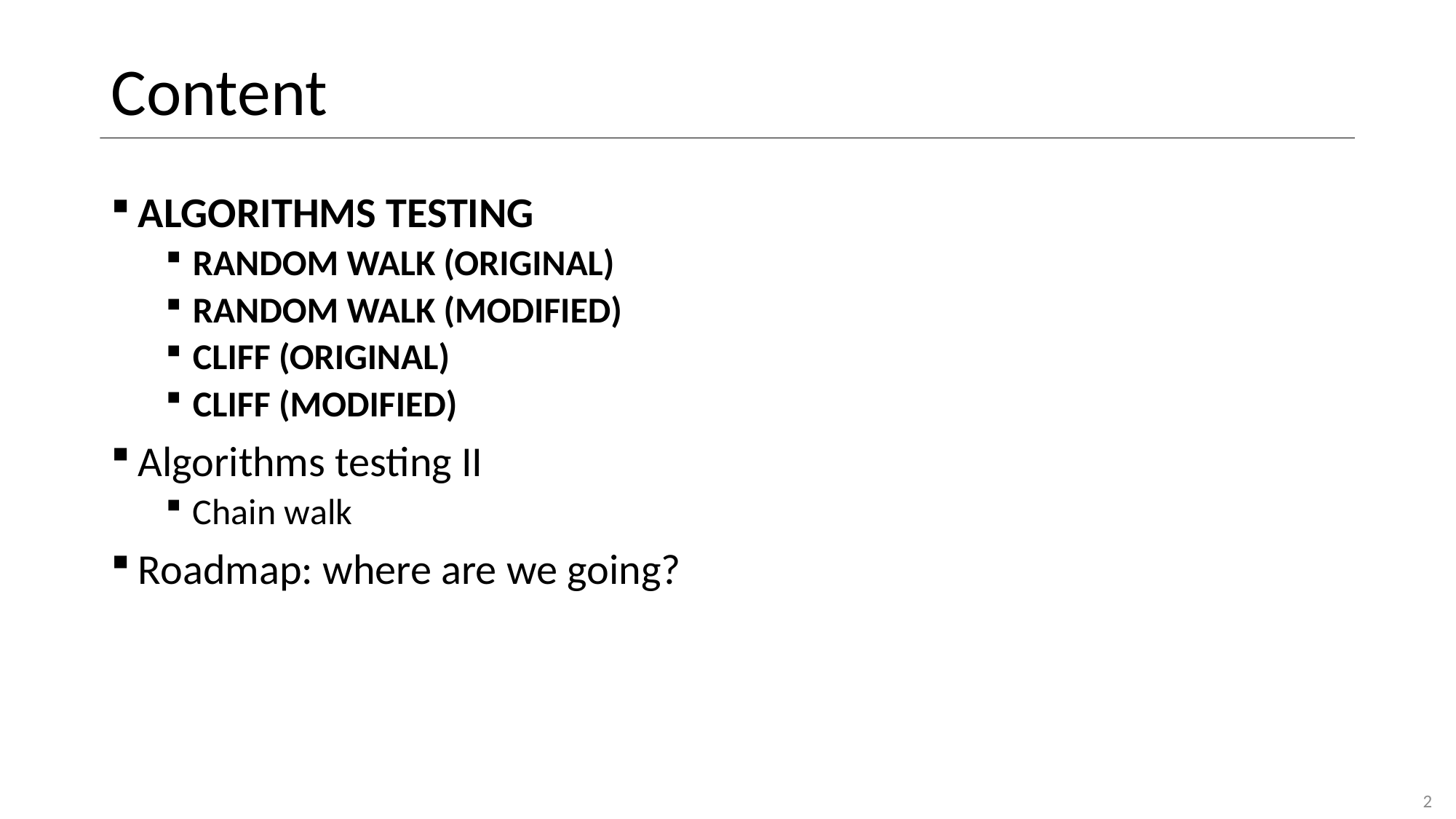

# Content
ALGORITHMS TESTING
RANDOM WALK (ORIGINAL)
RANDOM WALK (MODIFIED)
CLIFF (ORIGINAL)
CLIFF (MODIFIED)
Algorithms testing II
Chain walk
Roadmap: where are we going?
2